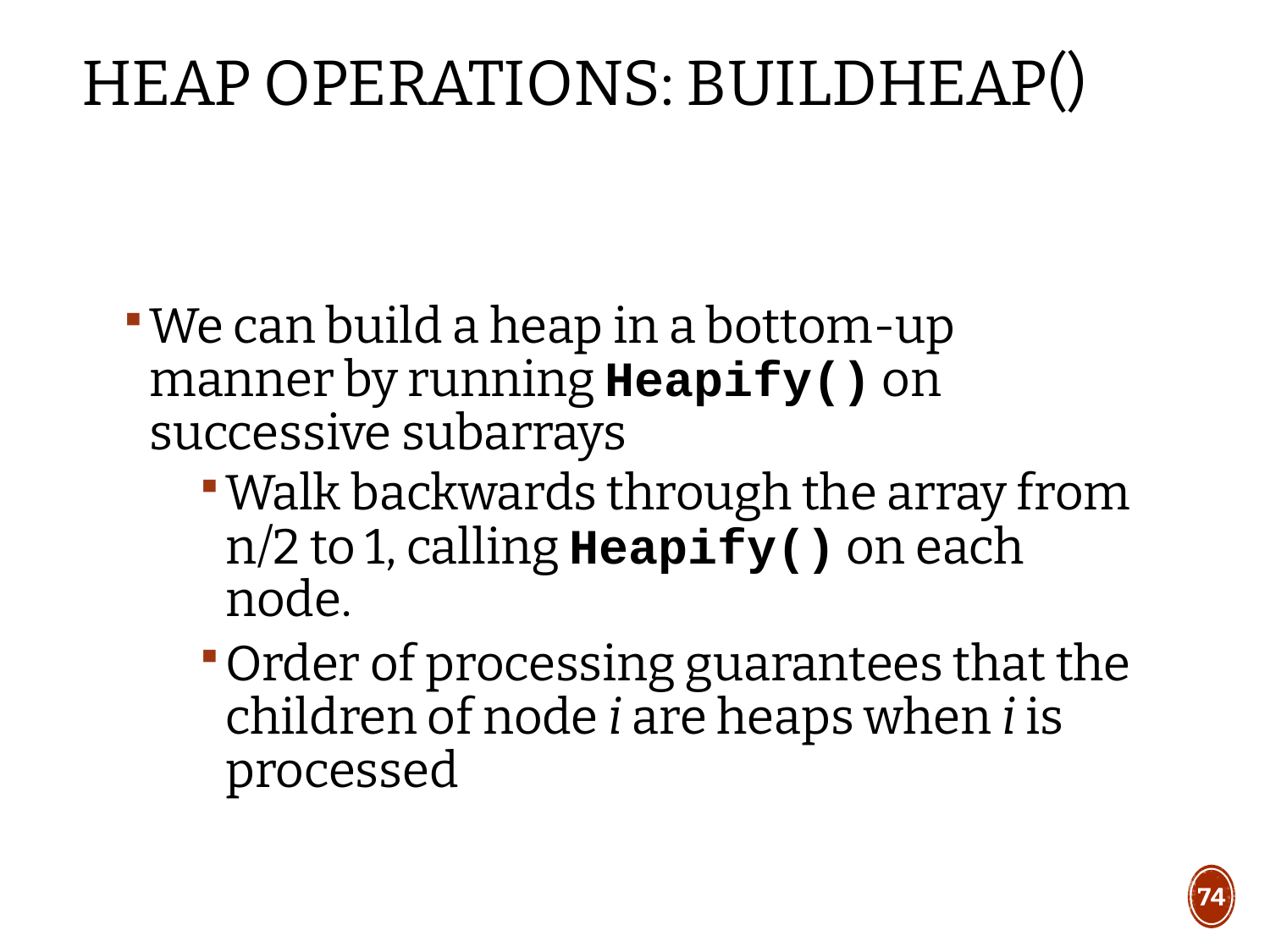

# Heap Operations: BuildHeap()
We can build a heap in a bottom-up manner by running Heapify() on successive subarrays
Walk backwards through the array from n/2 to 1, calling Heapify() on each node.
Order of processing guarantees that the children of node i are heaps when i is processed
74